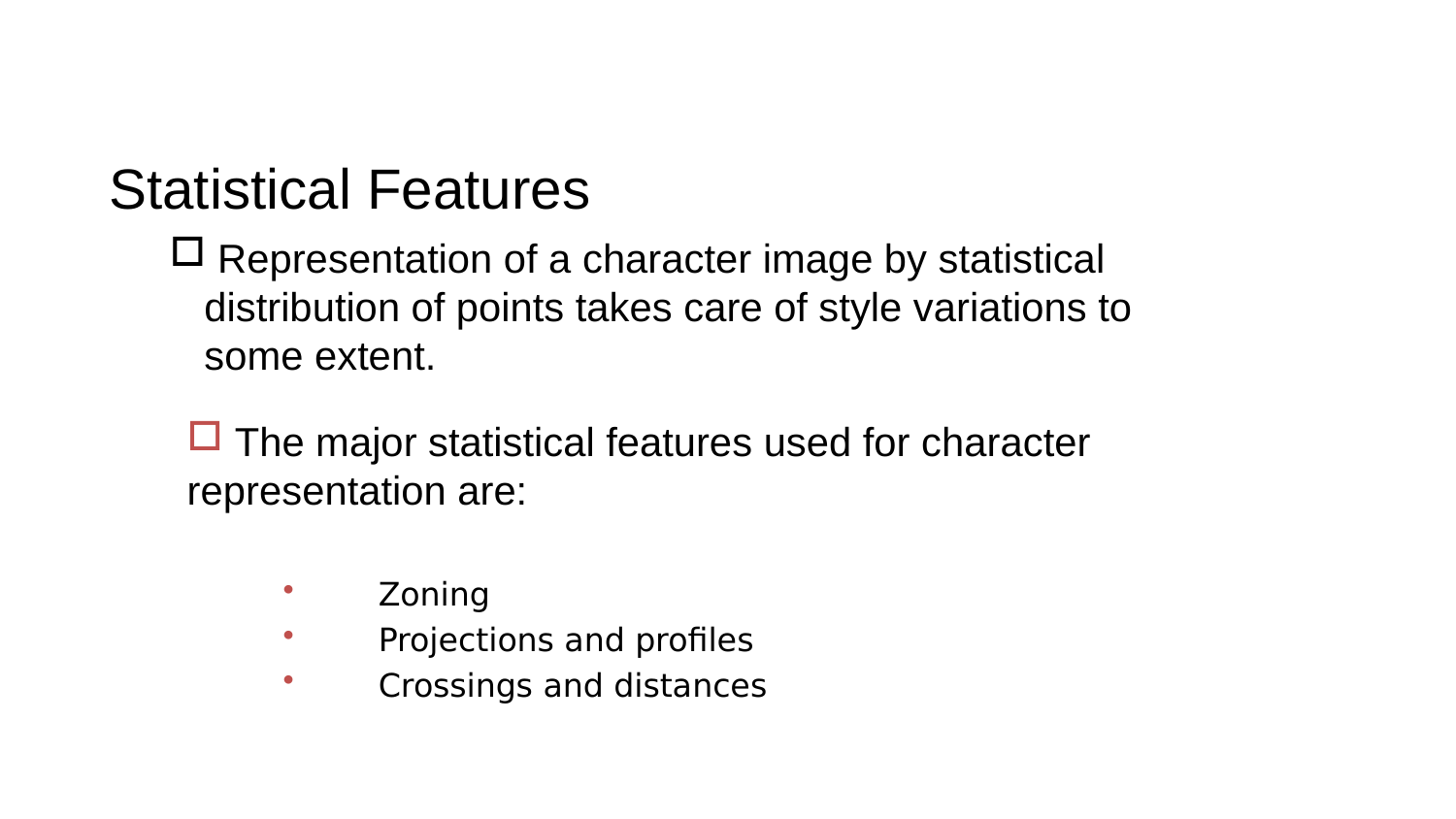

# Statistical Features
 Representation of a character image by statistical distribution of points takes care of style variations to some extent.
 The major statistical features used for character representation are:
 Zoning
 Projections and profiles
 Crossings and distances